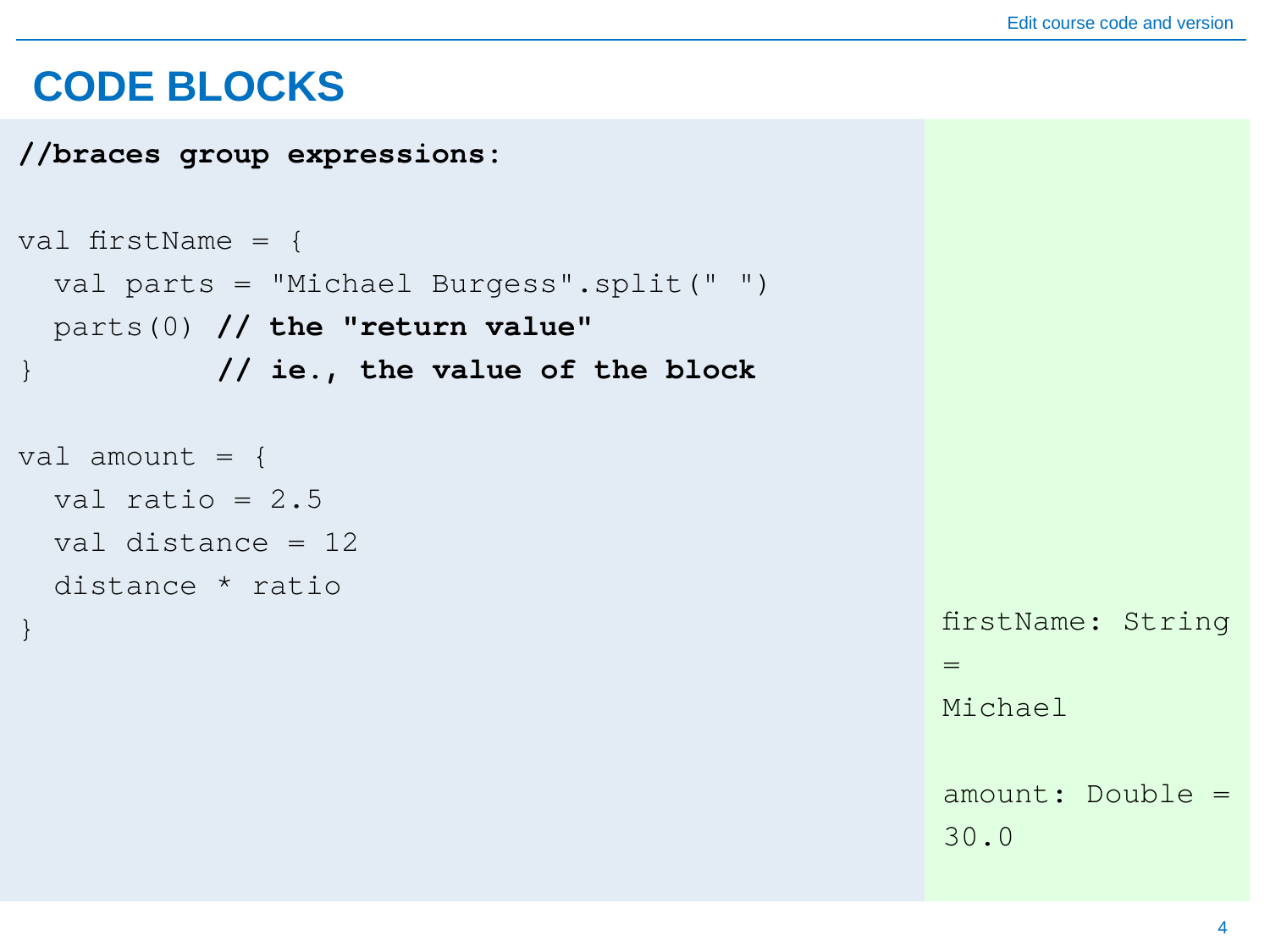

# CODE BLOCKS
firstName: String =
Michael

amount: Double = 30.0

//braces group expressions:

val firstName = {
  val parts = "Michael Burgess".split(" ")
  parts(0) // the "return value"
} 	    // ie., the value of the block

val amount = {
  val ratio = 2.5
  val distance = 12
  distance * ratio
}